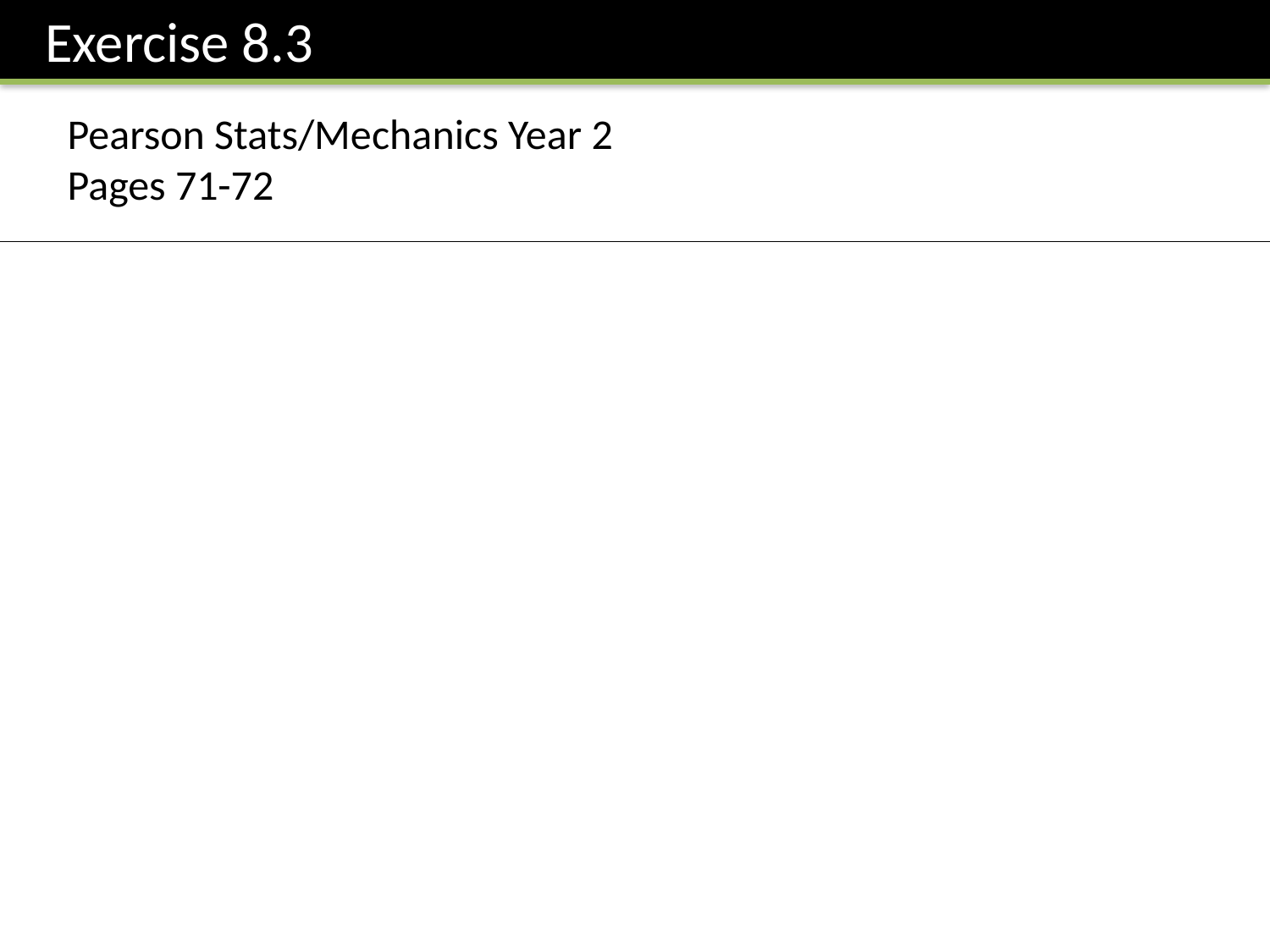

Exercise 8.3
Pearson Stats/Mechanics Year 2
Pages 71-72